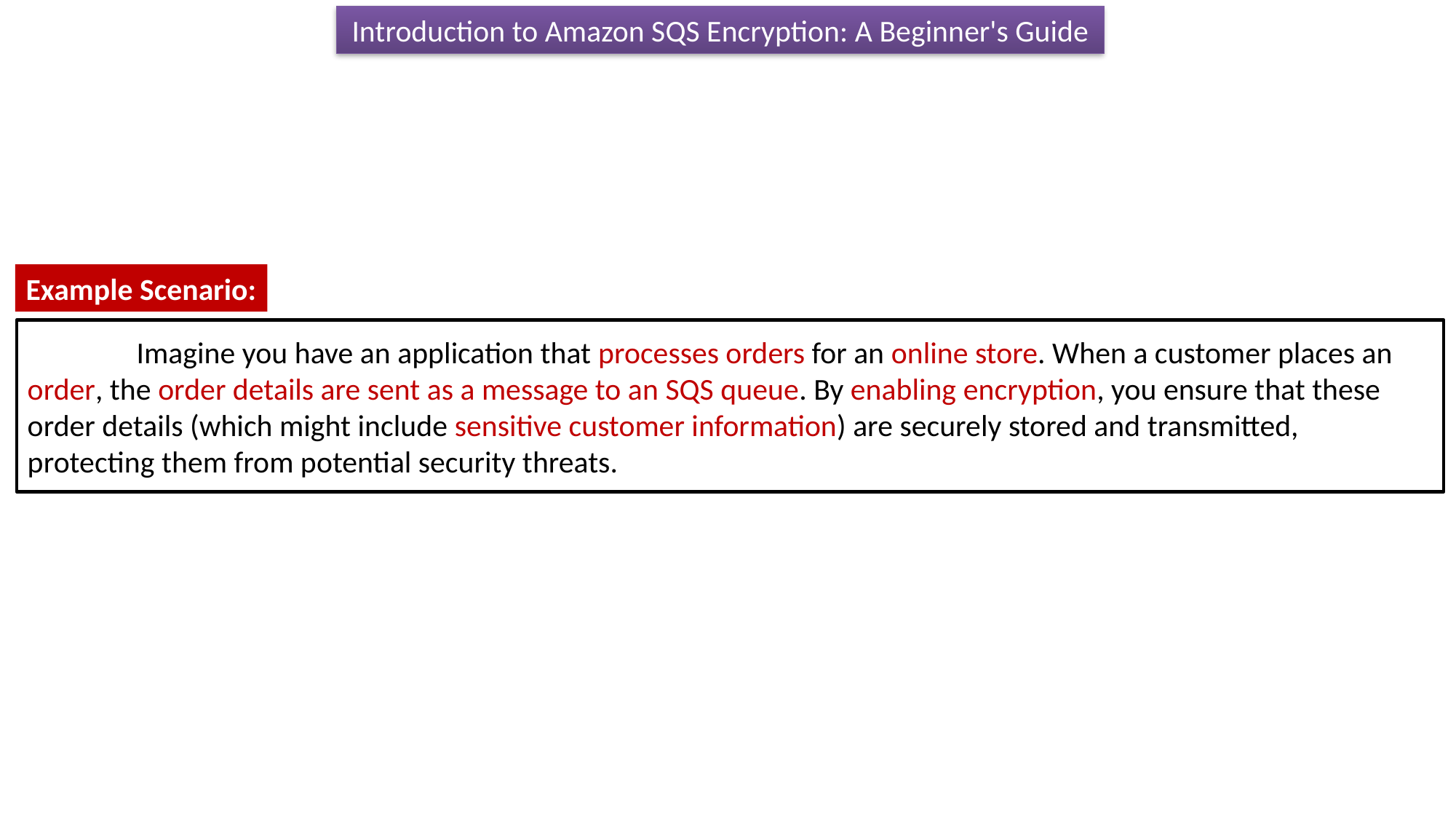

Introduction to Amazon SQS Encryption: A Beginner's Guide

Example Scenario:
	Imagine you have an application that processes orders for an online store. When a customer places an order, the order details are sent as a message to an SQS queue. By enabling encryption, you ensure that these order details (which might include sensitive customer information) are securely stored and transmitted, protecting them from potential security threats.